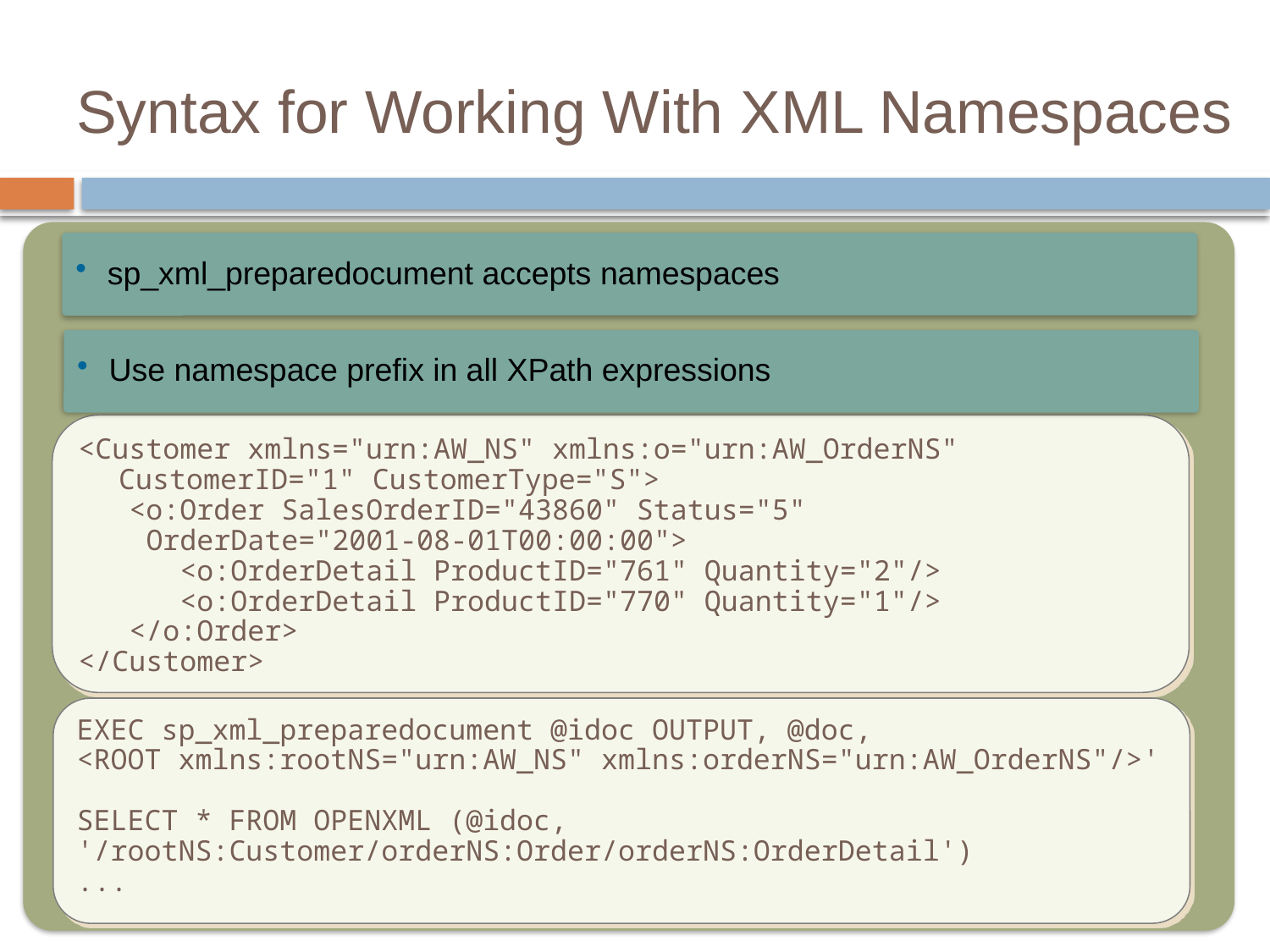

# Syntax for Working With XML Namespaces

sp_xml_preparedocument accepts namespaces
Use namespace prefix in all XPath expressions
<Customer xmlns="urn:AW_NS" xmlns:o="urn:AW_OrderNS"
CustomerID="1" CustomerType="S">
   <o:Order SalesOrderID="43860" Status="5"
    OrderDate="2001-08-01T00:00:00">
      <o:OrderDetail ProductID="761" Quantity="2"/>
      <o:OrderDetail ProductID="770" Quantity="1"/>
   </o:Order>
</Customer>
EXEC sp_xml_preparedocument @idoc OUTPUT, @doc,
<ROOT xmlns:rootNS="urn:AW_NS" xmlns:orderNS="urn:AW_OrderNS"/>'

SELECT * FROM OPENXML (@idoc,
'/rootNS:Customer/orderNS:Order/orderNS:OrderDetail')
...